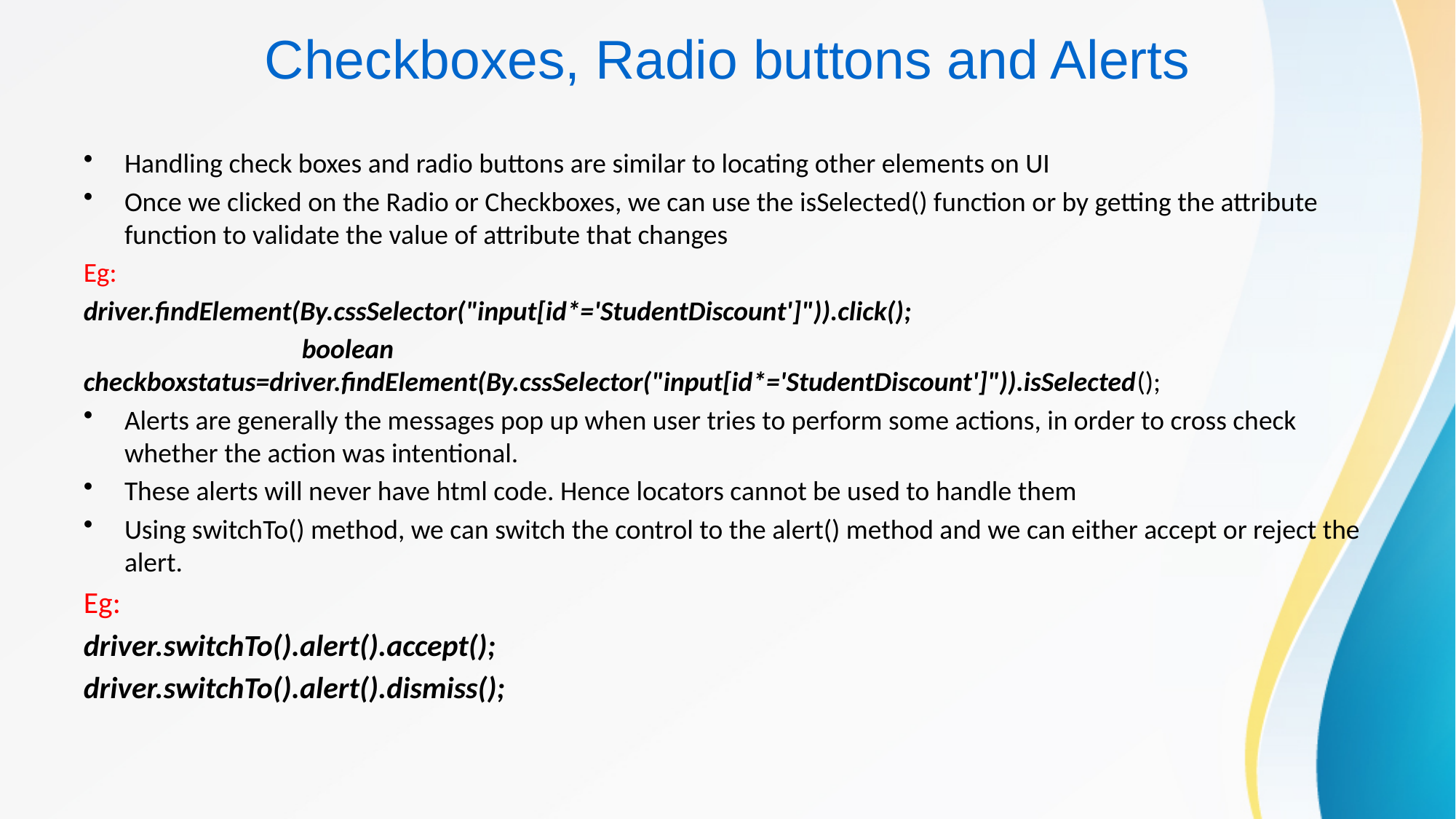

# Checkboxes, Radio buttons and Alerts
Handling check boxes and radio buttons are similar to locating other elements on UI
Once we clicked on the Radio or Checkboxes, we can use the isSelected() function or by getting the attribute function to validate the value of attribute that changes
Eg:
driver.findElement(By.cssSelector("input[id*='StudentDiscount']")).click();
		boolean checkboxstatus=driver.findElement(By.cssSelector("input[id*='StudentDiscount']")).isSelected();
Alerts are generally the messages pop up when user tries to perform some actions, in order to cross check whether the action was intentional.
These alerts will never have html code. Hence locators cannot be used to handle them
Using switchTo() method, we can switch the control to the alert() method and we can either accept or reject the alert.
Eg:
driver.switchTo().alert().accept();
driver.switchTo().alert().dismiss();